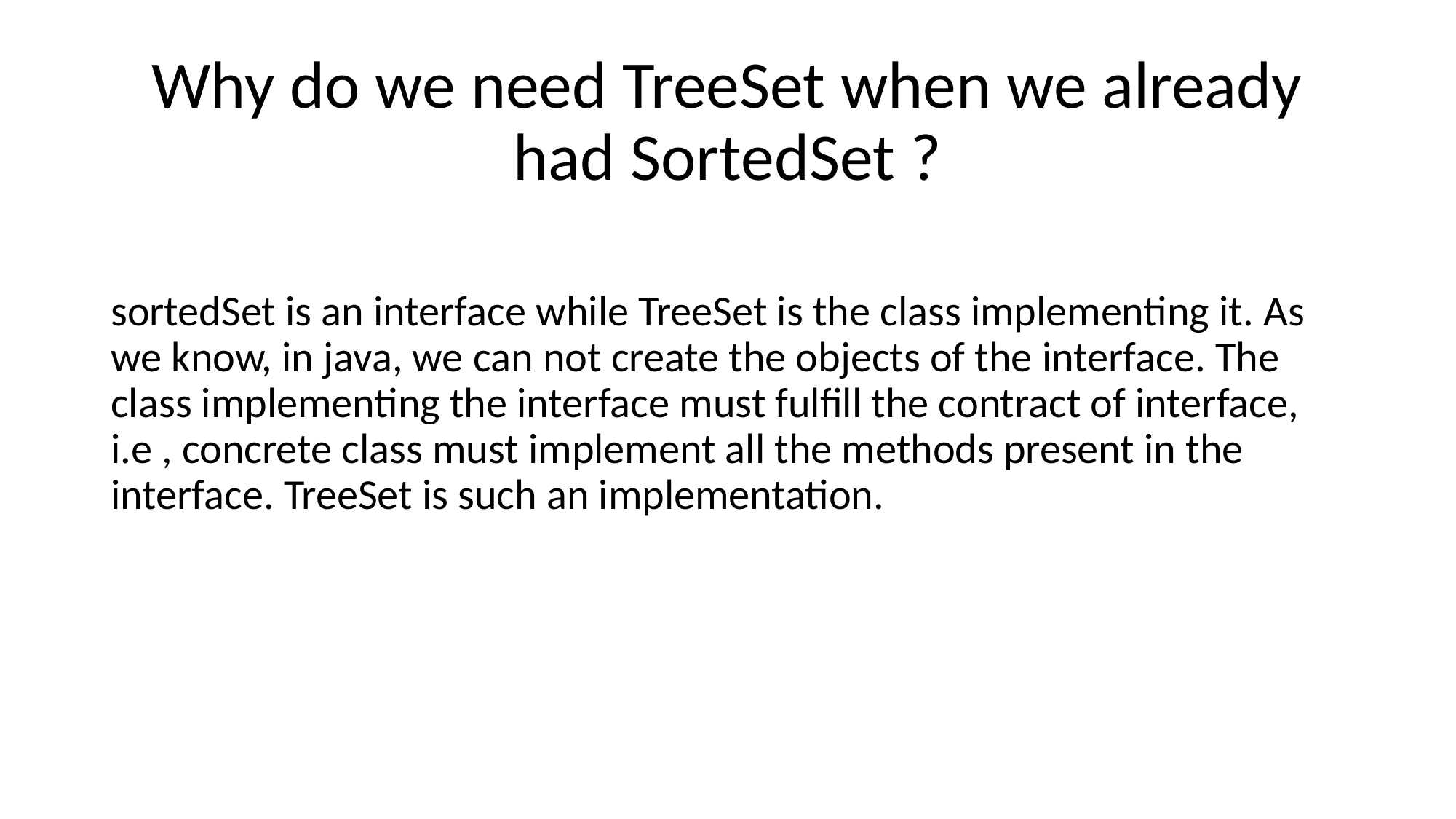

Why do we need TreeSet when we already had SortedSet ?

sortedSet is an interface while TreeSet is the class implementing it. As we know, in java, we can not create the objects of the interface. The class implementing the interface must fulfill the contract of interface, i.e , concrete class must implement all the methods present in the interface. TreeSet is such an implementation.